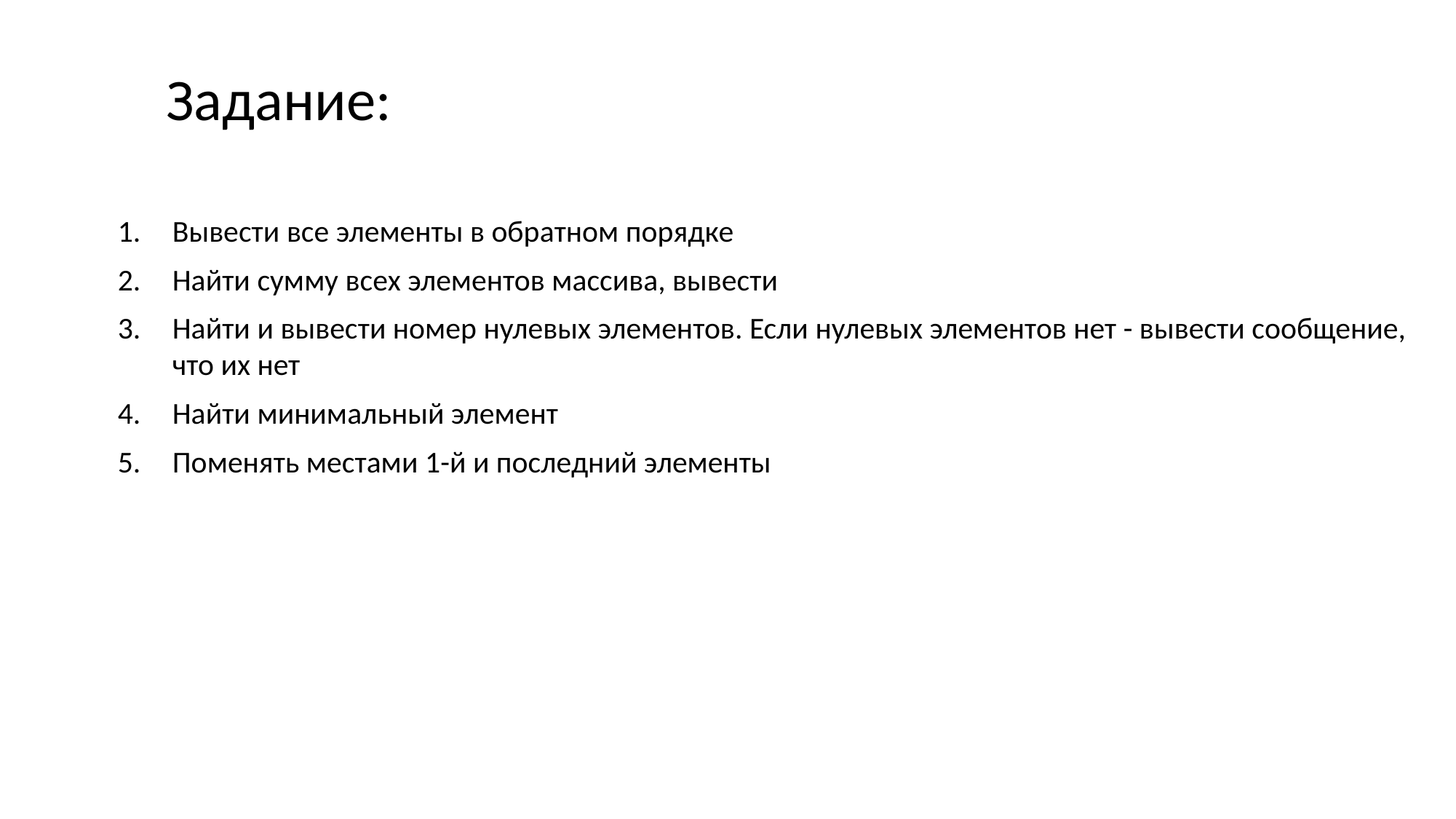

# Задание:
Вывести все элементы в обратном порядке
Найти сумму всех элементов массива, вывести
Найти и вывести номер нулевых элементов. Если нулевых элементов нет - вывести сообщение, что их нет
Найти минимальный элемент
Поменять местами 1-й и последний элементы